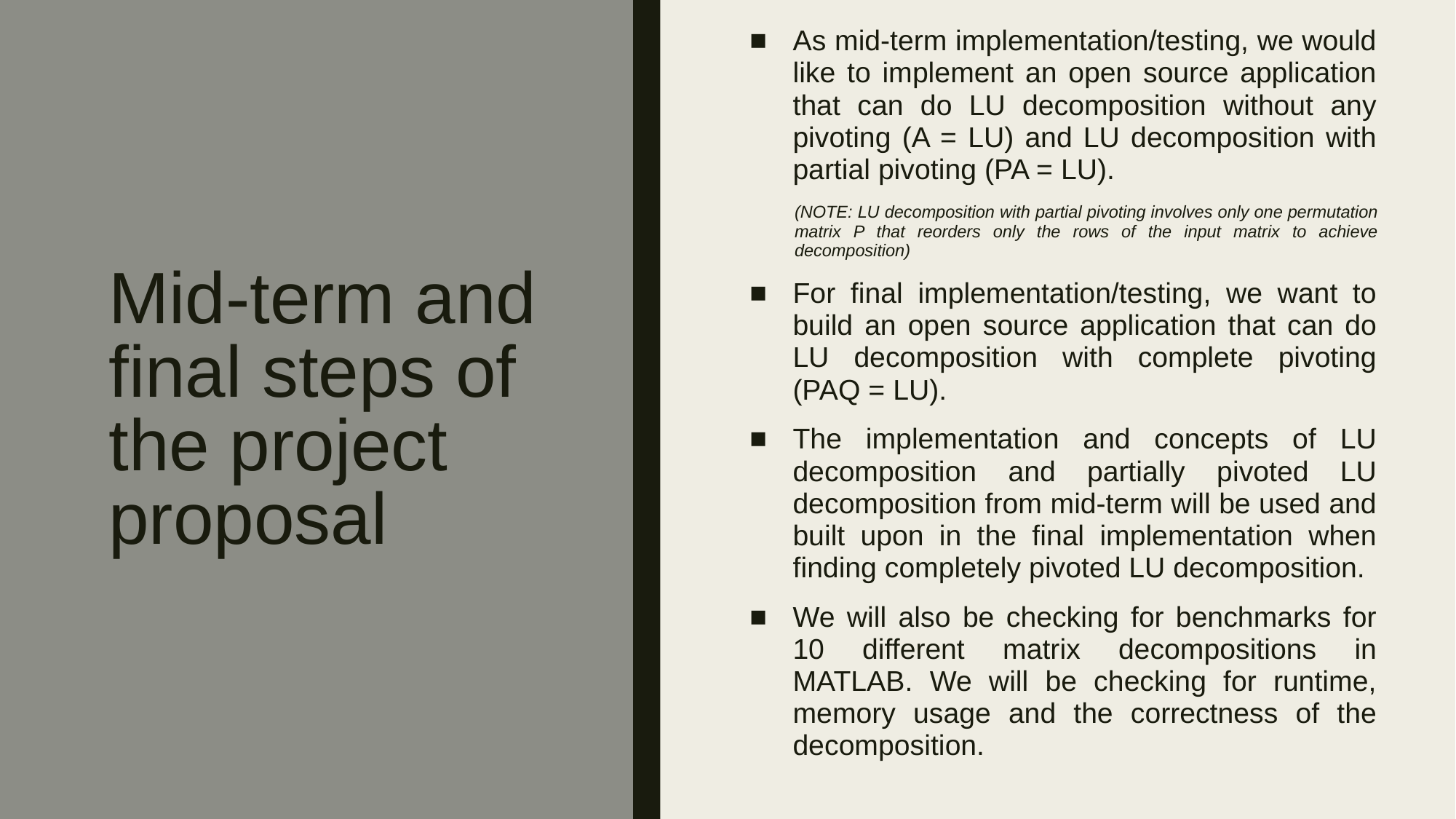

As mid-term implementation/testing, we would like to implement an open source application that can do LU decomposition without any pivoting (A = LU) and LU decomposition with partial pivoting (PA = LU).
(NOTE: LU decomposition with partial pivoting involves only one permutation matrix P that reorders only the rows of the input matrix to achieve decomposition)
For final implementation/testing, we want to build an open source application that can do LU decomposition with complete pivoting (PAQ = LU).
The implementation and concepts of LU decomposition and partially pivoted LU decomposition from mid-term will be used and built upon in the final implementation when finding completely pivoted LU decomposition.
We will also be checking for benchmarks for 10 different matrix decompositions in MATLAB. We will be checking for runtime, memory usage and the correctness of the decomposition.
# Mid-term and final steps of the project proposal